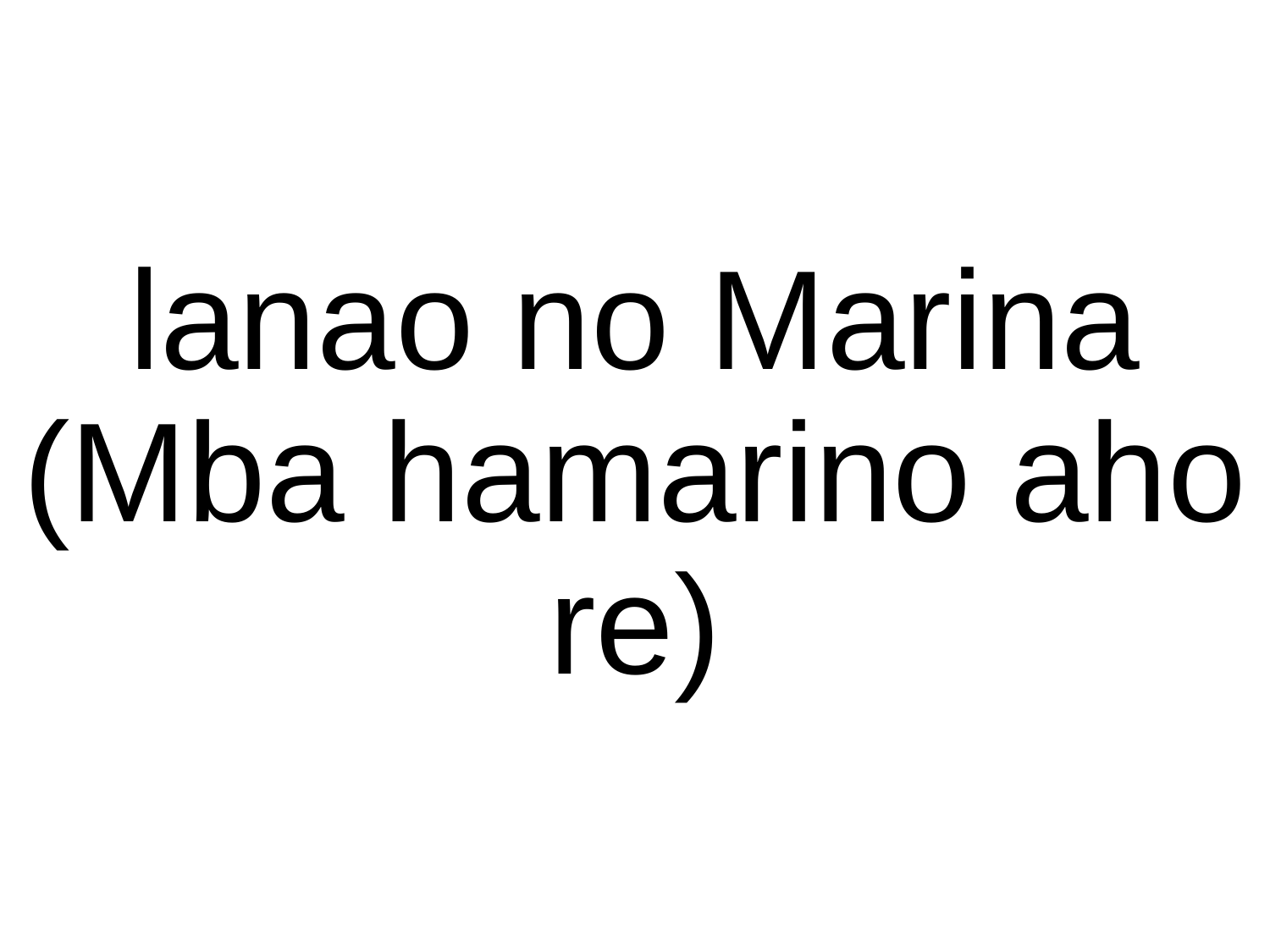

lanao no Marina
(Mba hamarino aho re)